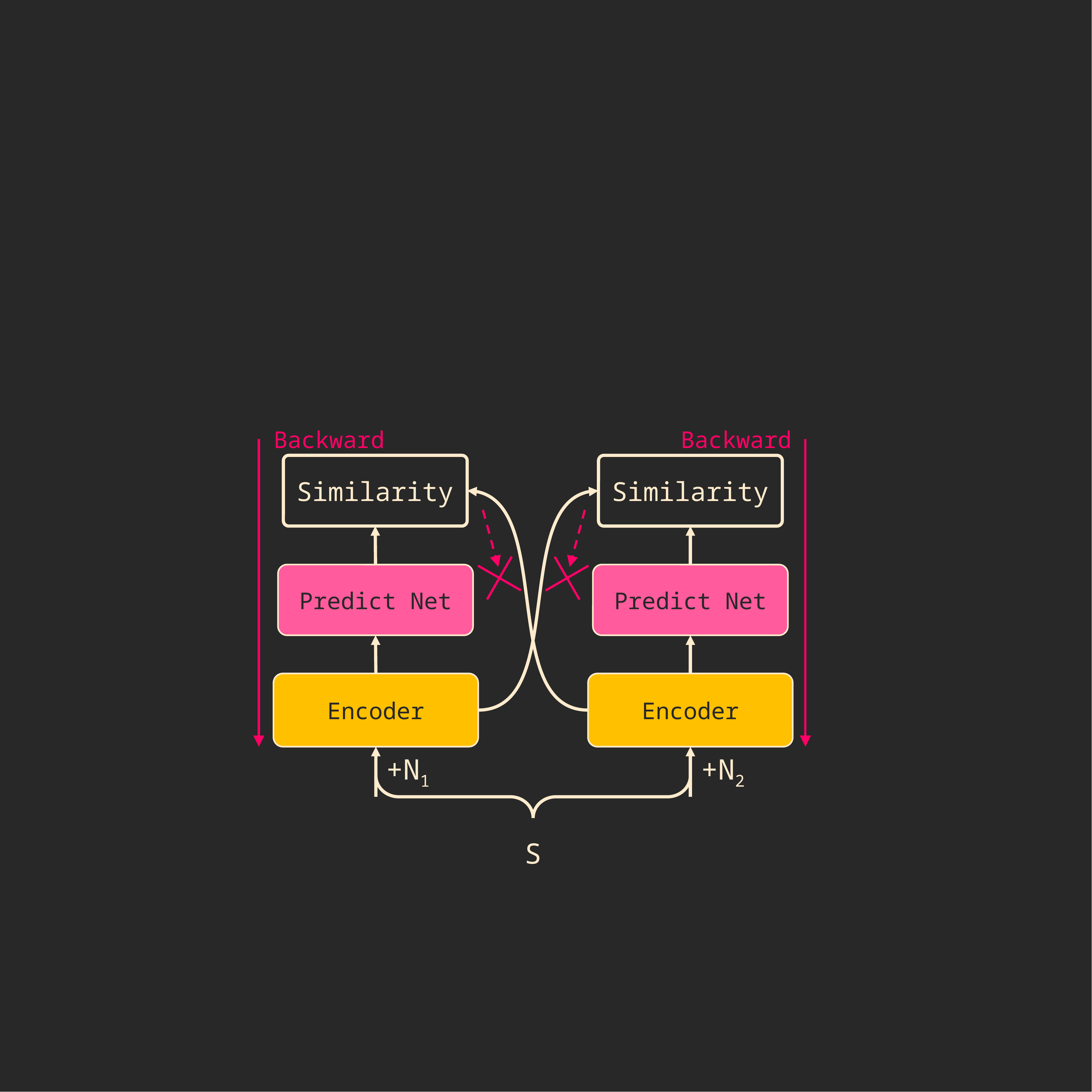

Backward
Backward
Similarity
Similarity

Predict Net
Predict Net

Encoder
Encoder
+N1
+N2
S